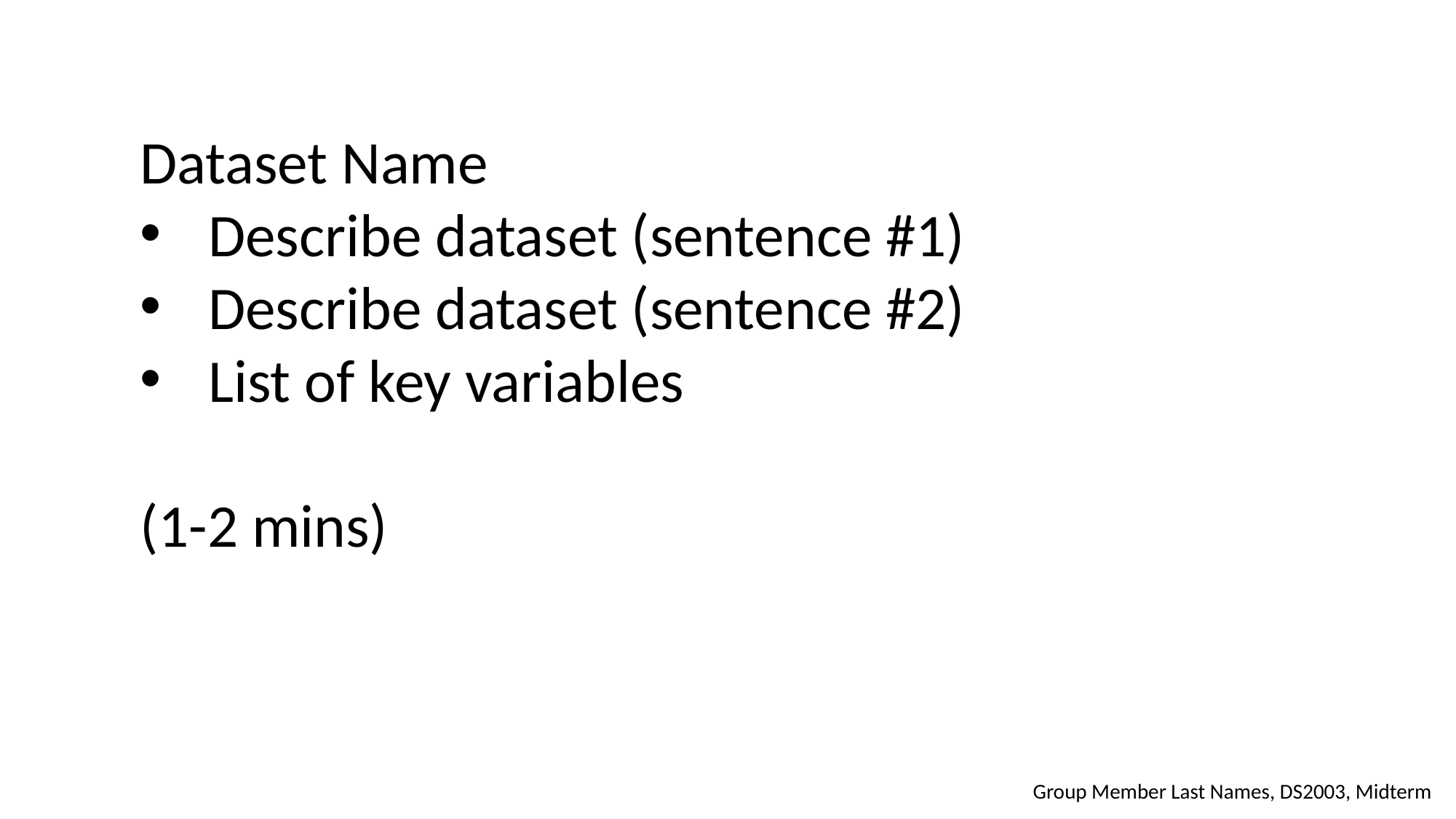

Dataset Name
Describe dataset (sentence #1)
Describe dataset (sentence #2)
List of key variables

(1-2 mins)
Group Member Last Names, DS2003, Midterm